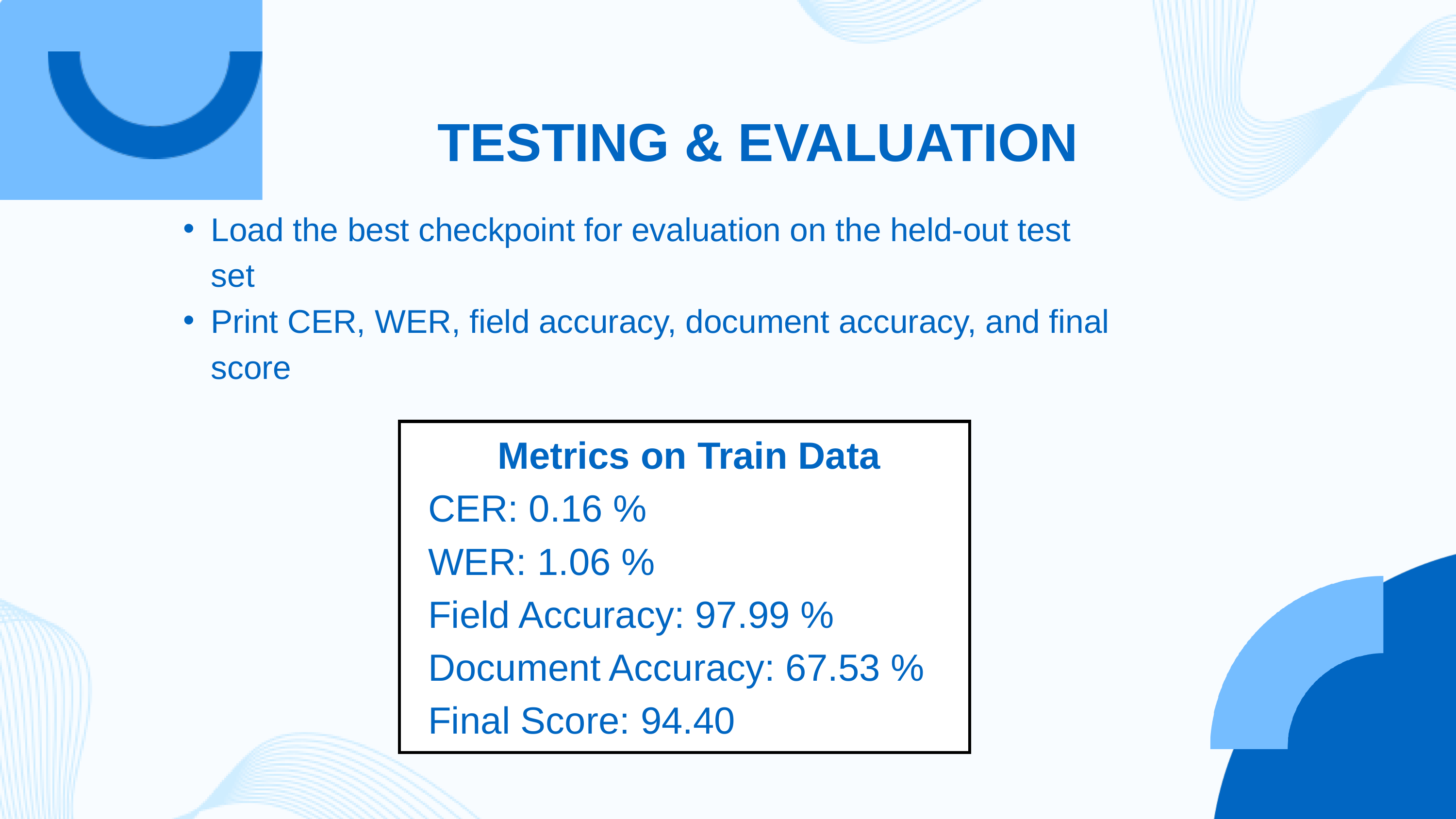

TESTING & EVALUATION
Load the best checkpoint for evaluation on the held‑out test set
Print CER, WER, field accuracy, document accuracy, and final score

Metrics on Train Data
CER: 0.16 %
WER: 1.06 %
Field Accuracy: 97.99 %
Document Accuracy: 67.53 %
Final Score: 94.40